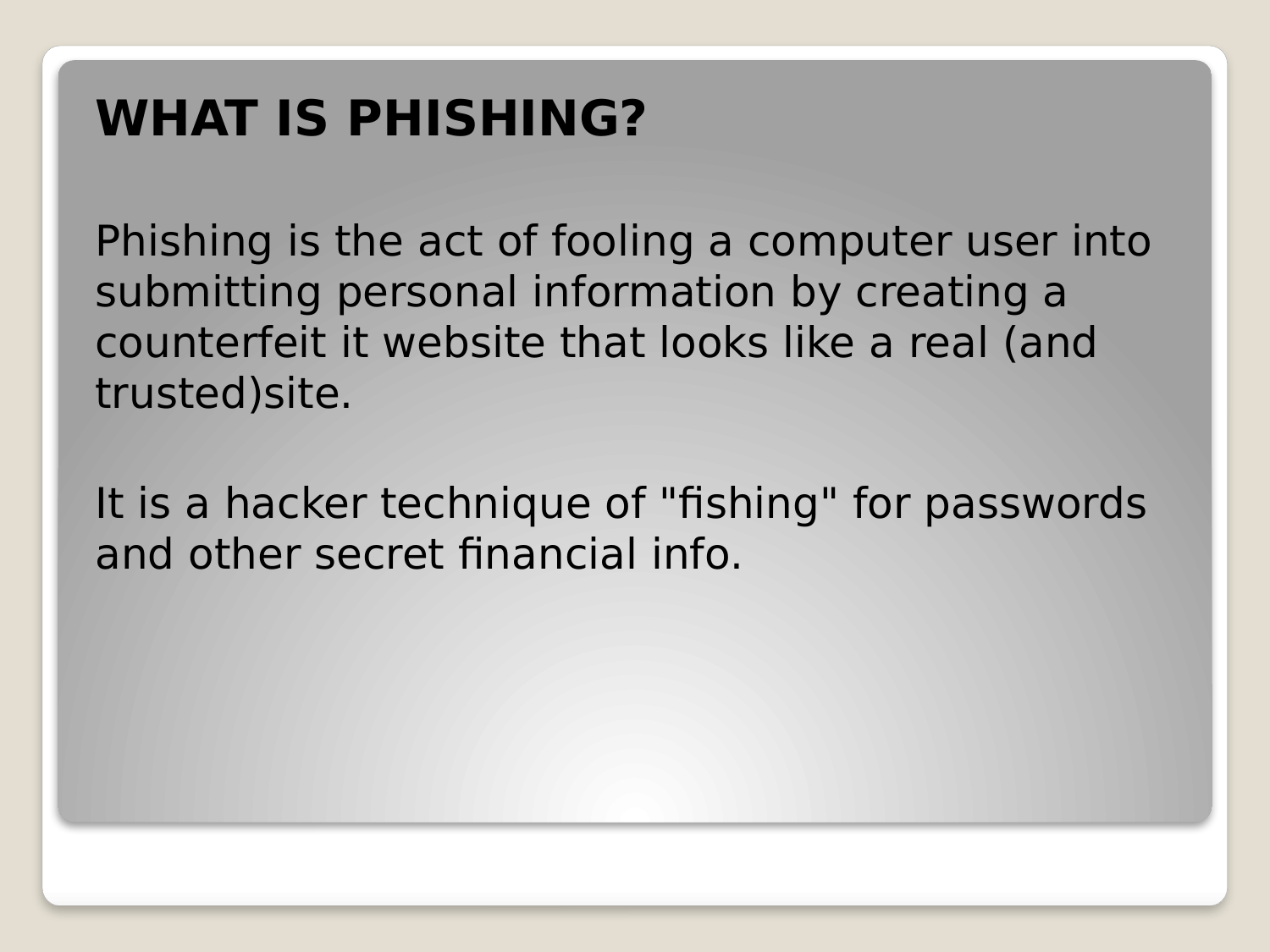

WHAT IS PHISHING?

Phishing is the act of fooling a computer user into submitting personal information by creating a counterfeit it website that looks like a real (and trusted)site.

It is a hacker technique of "fishing" for passwords and other secret financial info.